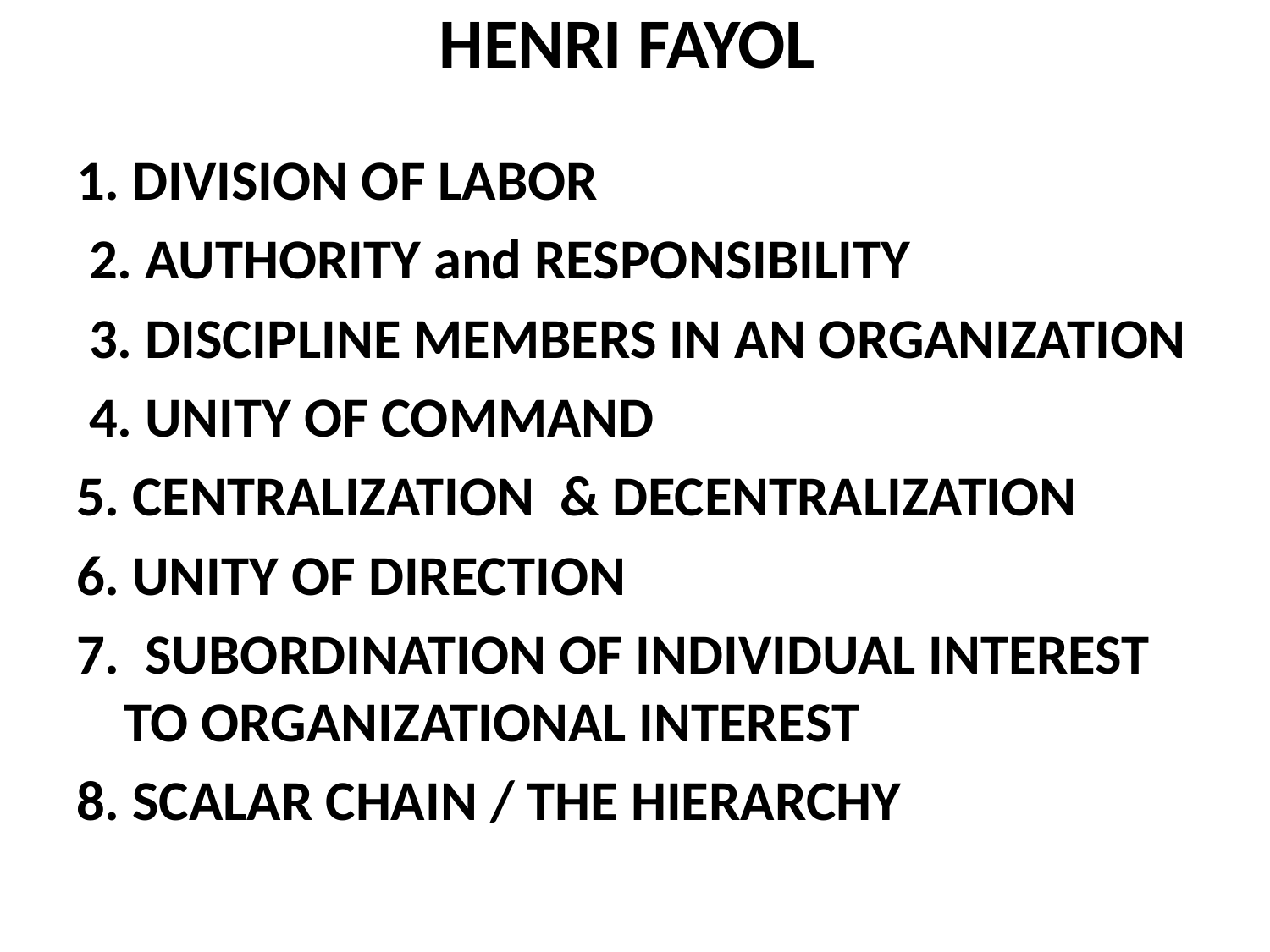

# HENRI FAYOL
1. DIVISION OF LABOR
 2. AUTHORITY and RESPONSIBILITY
 3. DISCIPLINE MEMBERS IN AN ORGANIZATION
 4. UNITY OF COMMAND
5. CENTRALIZATION  & DECENTRALIZATION
6. UNITY OF DIRECTION
7.  SUBORDINATION OF INDIVIDUAL INTEREST TO ORGANIZATIONAL INTEREST
8. SCALAR CHAIN / THE HIERARCHY